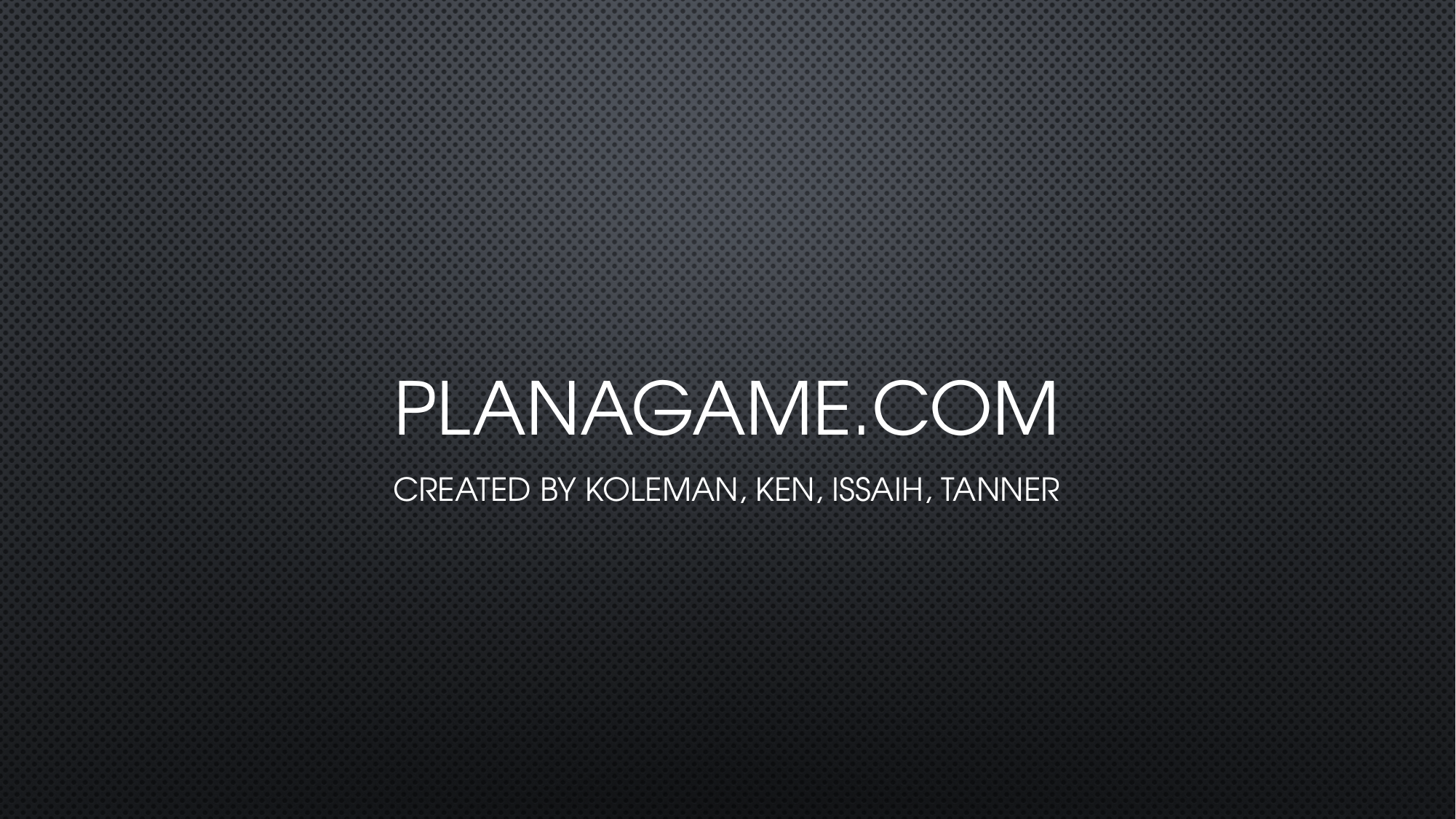

# PlanAGame.com
Created by Koleman, Ken, Issaih, tanner